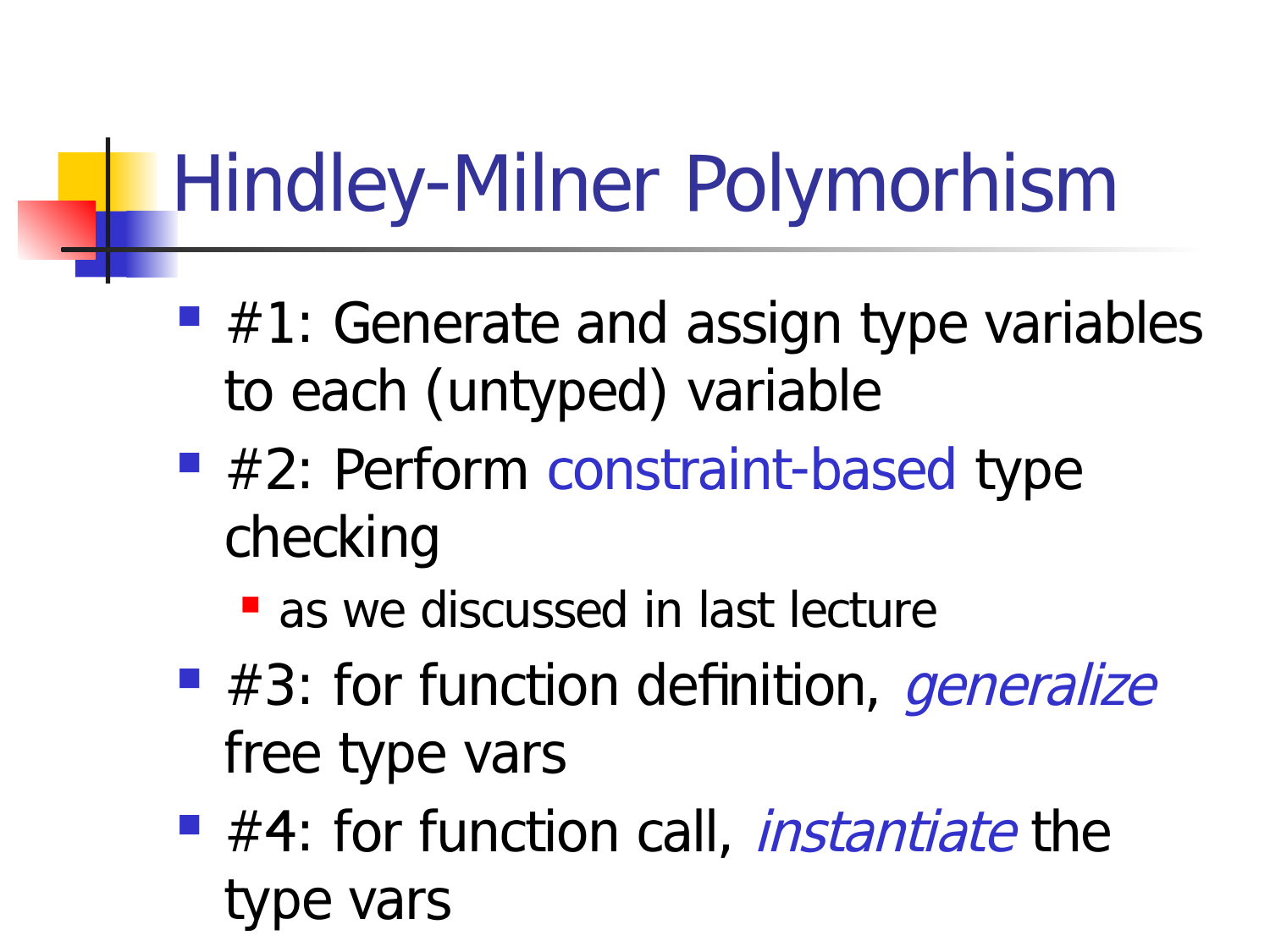

# Hindley-Milner Polymorhism
#1: Generate and assign type variables to each (untyped) variable
#2: Perform constraint-based type checking
as we discussed in last lecture
#3: for function definition, generalize free type vars
#4: for function call, instantiate the type vars